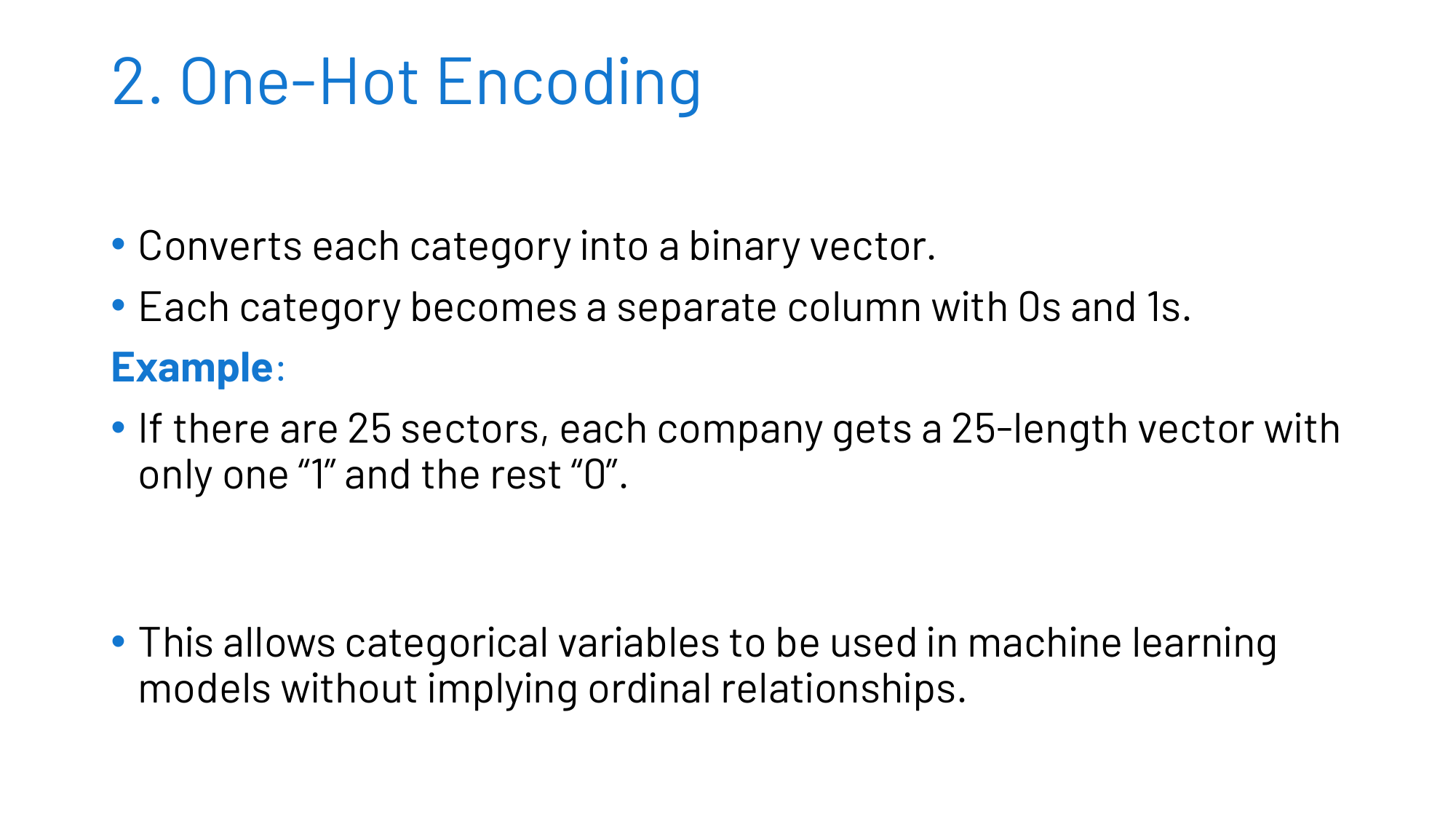

# 2. One-Hot Encoding
Converts each category into a binary vector.
Each category becomes a separate column with 0s and 1s.
Example:
If there are 25 sectors, each company gets a 25-length vector with only one “1” and the rest “0”.

This allows categorical variables to be used in machine learning models without implying ordinal relationships.